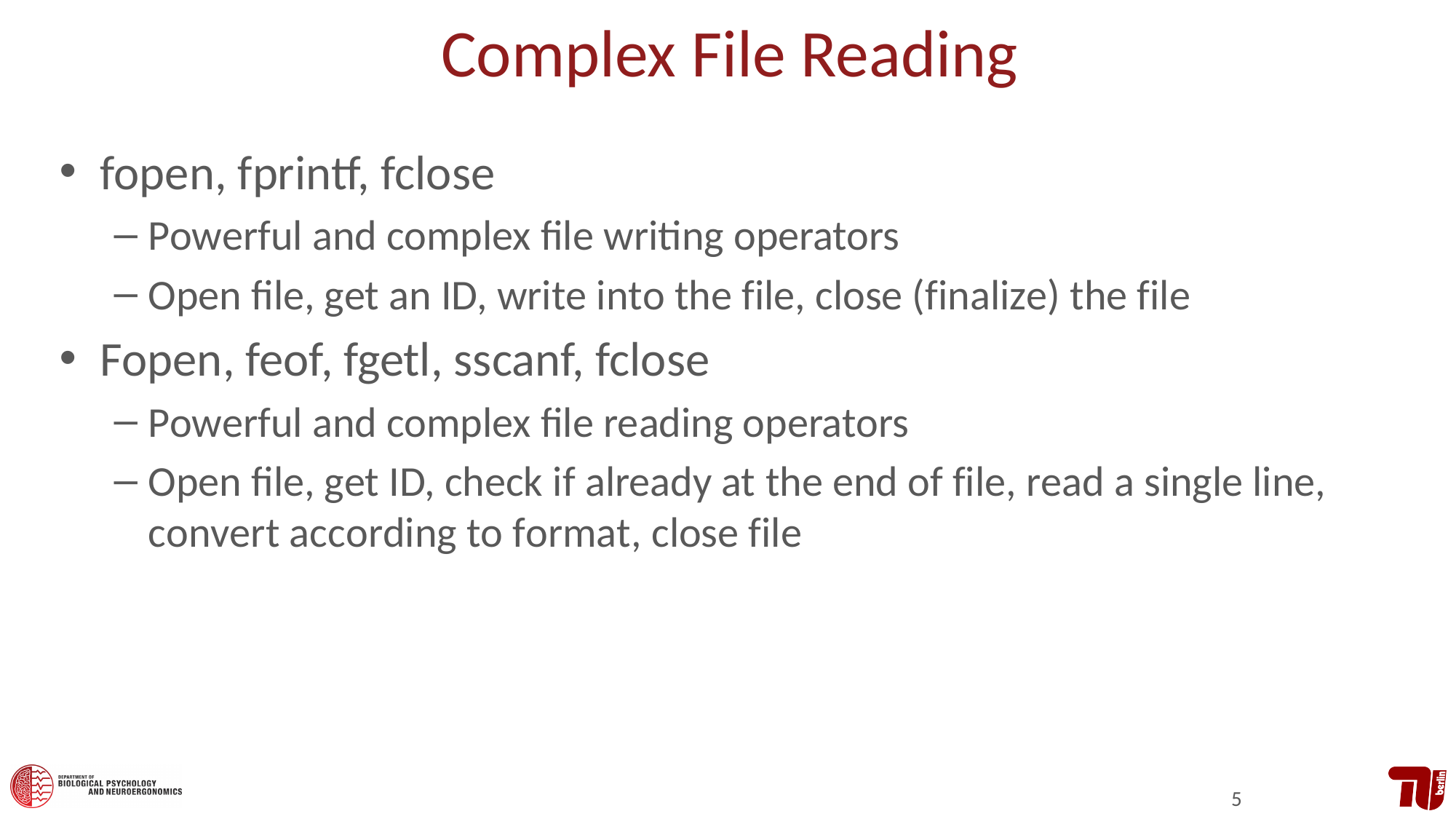

# Complex File Reading
fopen, fprintf, fclose
Powerful and complex file writing operators
Open file, get an ID, write into the file, close (finalize) the file
Fopen, feof, fgetl, sscanf, fclose
Powerful and complex file reading operators
Open file, get ID, check if already at the end of file, read a single line, convert according to format, close file